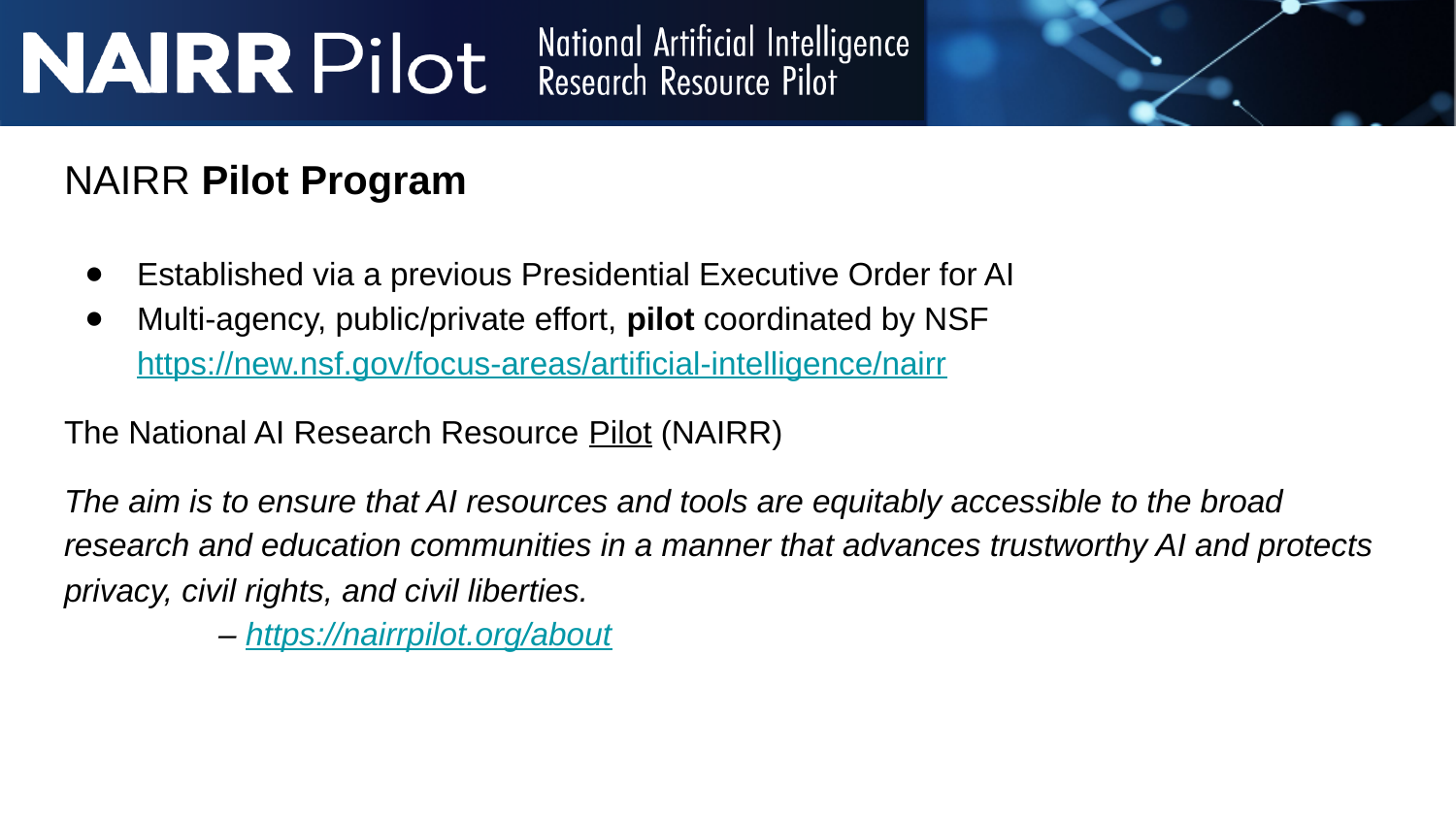

# NAIRR Pilot Program
Established via a previous Presidential Executive Order for AI
Multi-agency, public/private effort, pilot coordinated by NSF
https://new.nsf.gov/focus-areas/artificial-intelligence/nairr
The National AI Research Resource Pilot (NAIRR)
The aim is to ensure that AI resources and tools are equitably accessible to the broad research and education communities in a manner that advances trustworthy AI and protects privacy, civil rights, and civil liberties.
	 – https://nairrpilot.org/about